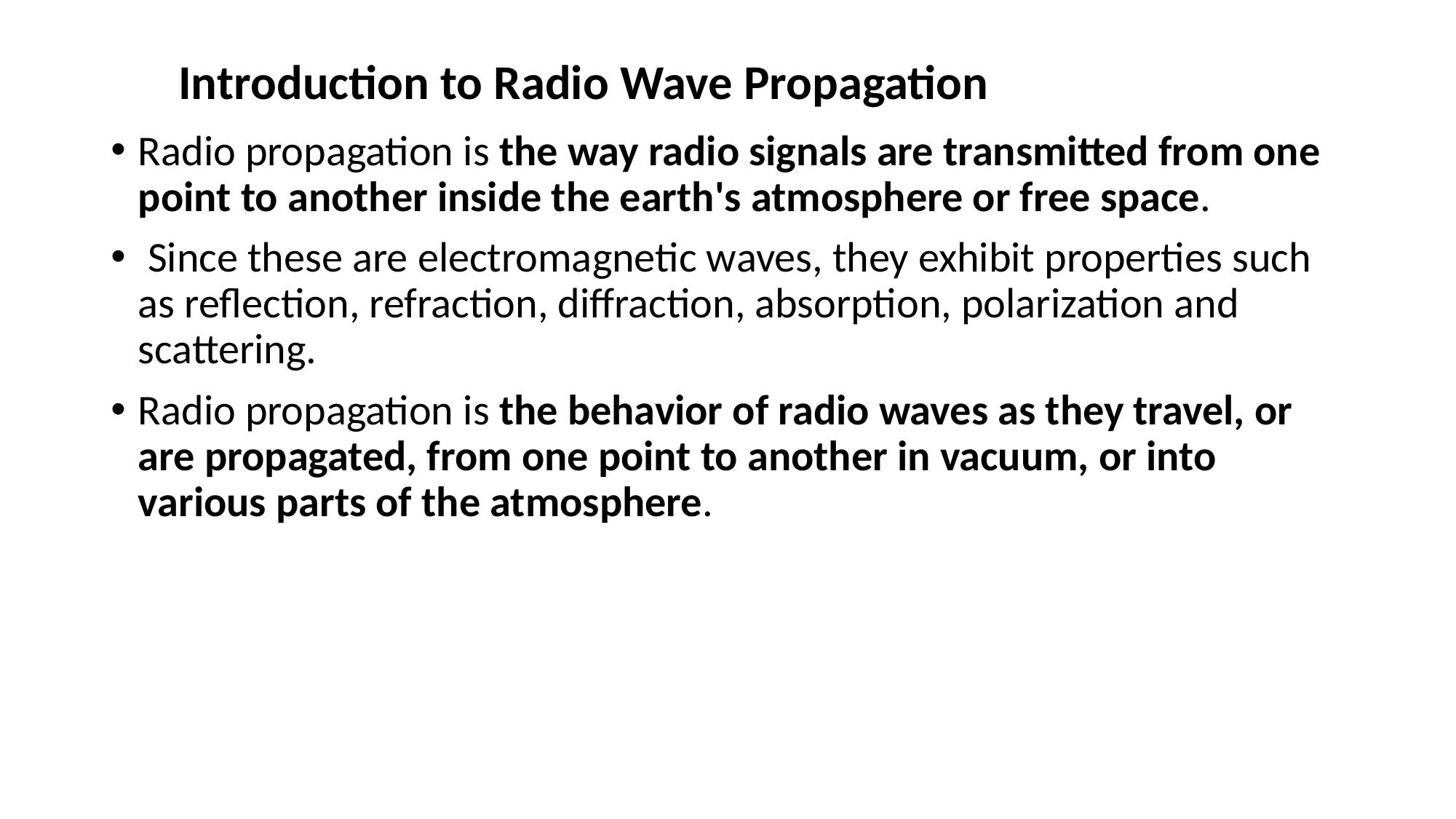

# Introduction to Radio Wave Propagation
Radio propagation is the way radio signals are transmitted from one point to another inside the earth's atmosphere or free space.
 Since these are electromagnetic waves, they exhibit properties such as reflection, refraction, diffraction, absorption, polarization and scattering.
Radio propagation is the behavior of radio waves as they travel, or are propagated, from one point to another in vacuum, or into various parts of the atmosphere.